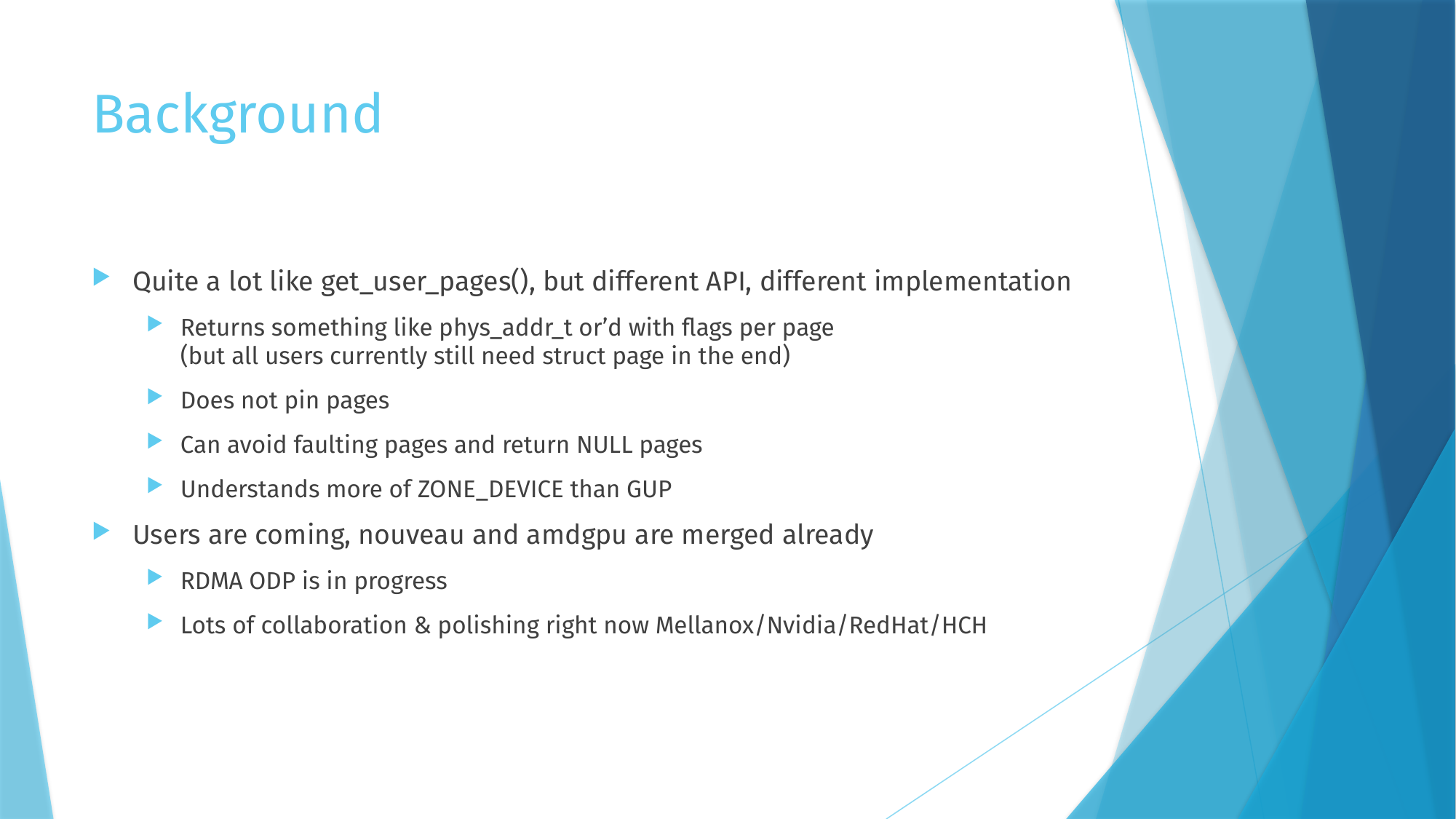

# Background
Quite a lot like get_user_pages(), but different API, different implementation
Returns something like phys_addr_t or’d with flags per page
(but all users currently still need struct page in the end)
Does not pin pages
Can avoid faulting pages and return NULL pages
Understands more of ZONE_DEVICE than GUP
Users are coming, nouveau and amdgpu are merged already
RDMA ODP is in progress
Lots of collaboration & polishing right now Mellanox/Nvidia/RedHat/HCH